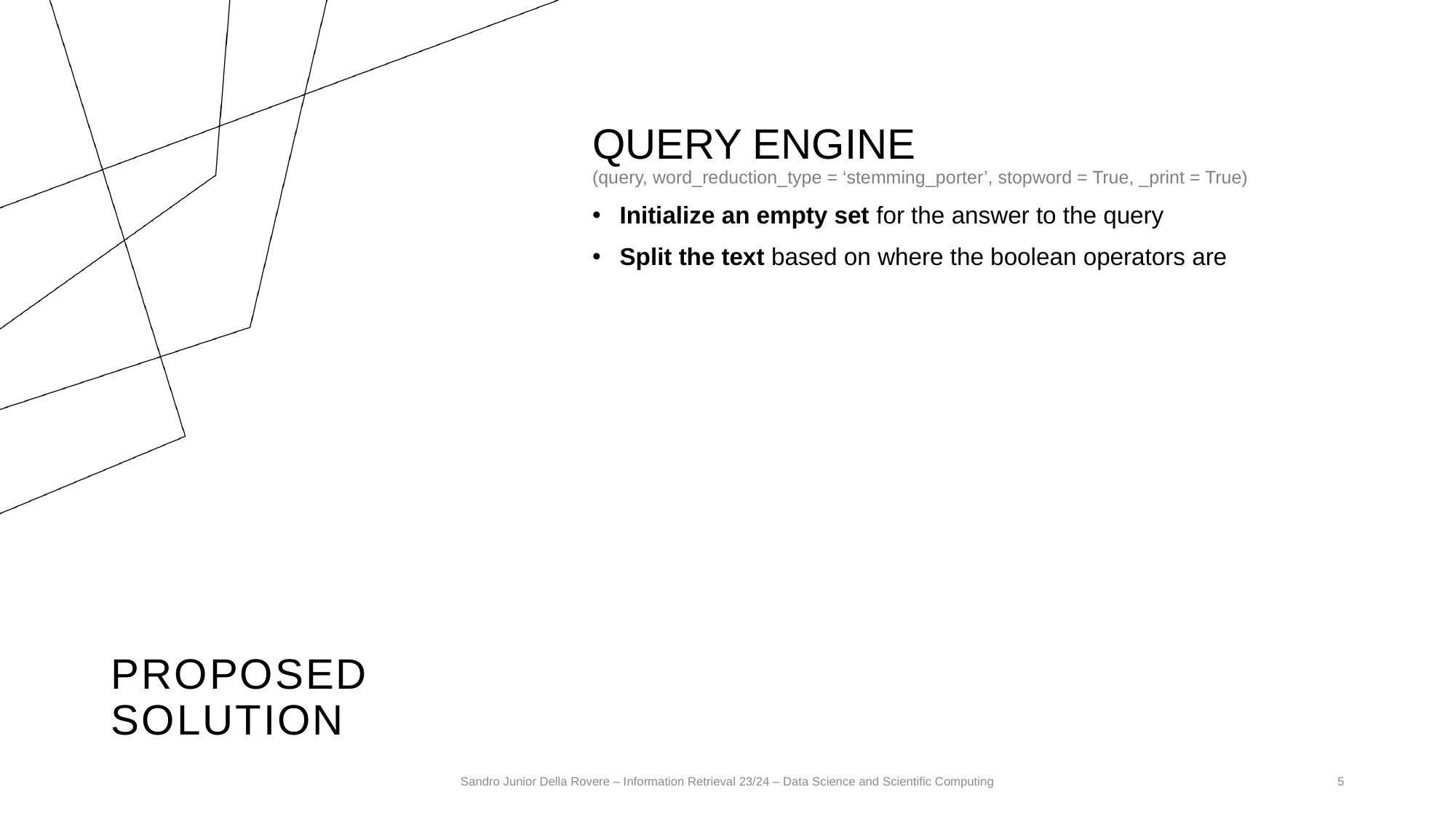

QUERY ENGINE
(query, word_reduction_type = ‘stemming_porter’, stopword = True, _print = True)
Initialize an empty set for the answer to the query
Split the text based on where the boolean operators are
# Proposed solution
Sandro Junior Della Rovere – Information Retrieval 23/24 – Data Science and Scientific Computing
5